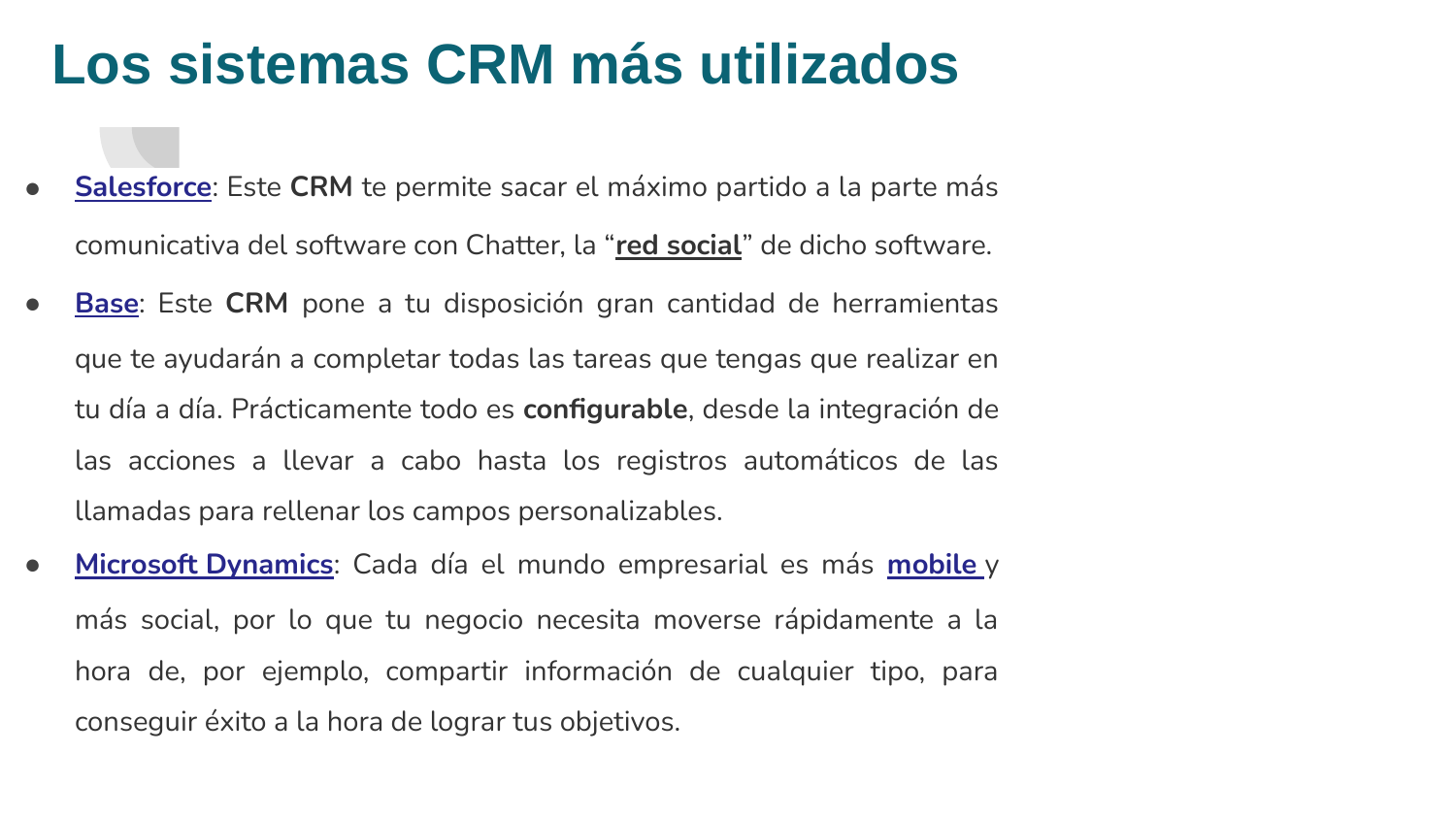

# Los sistemas CRM más utilizados
Salesforce: Este CRM te permite sacar el máximo partido a la parte más comunicativa del software con Chatter, la “red social” de dicho software.
Base: Este CRM pone a tu disposición gran cantidad de herramientas que te ayudarán a completar todas las tareas que tengas que realizar en tu día a día. Prácticamente todo es configurable, desde la integración de las acciones a llevar a cabo hasta los registros automáticos de las llamadas para rellenar los campos personalizables.
Microsoft Dynamics: Cada día el mundo empresarial es más mobile y más social, por lo que tu negocio necesita moverse rápidamente a la hora de, por ejemplo, compartir información de cualquier tipo, para conseguir éxito a la hora de lograr tus objetivos.